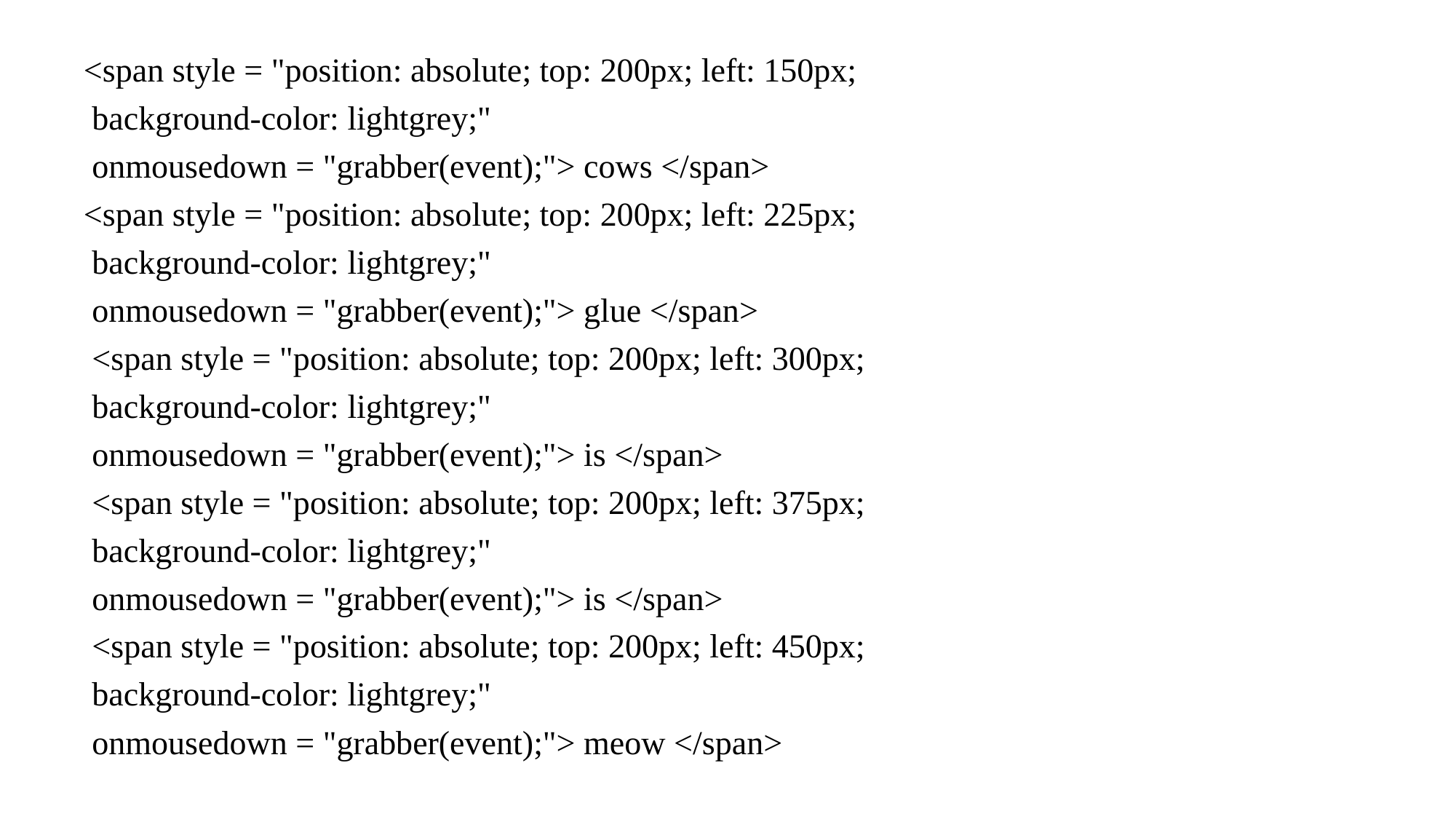

<span style = "position: absolute; top: 200px; left: 150px;
 background-color: lightgrey;"
 onmousedown = "grabber(event);"> cows </span>
<span style = "position: absolute; top: 200px; left: 225px;
 background-color: lightgrey;"
 onmousedown = "grabber(event);"> glue </span>
 <span style = "position: absolute; top: 200px; left: 300px;
 background-color: lightgrey;"
 onmousedown = "grabber(event);"> is </span>
 <span style = "position: absolute; top: 200px; left: 375px;
 background-color: lightgrey;"
 onmousedown = "grabber(event);"> is </span>
 <span style = "position: absolute; top: 200px; left: 450px;
 background-color: lightgrey;"
 onmousedown = "grabber(event);"> meow </span>